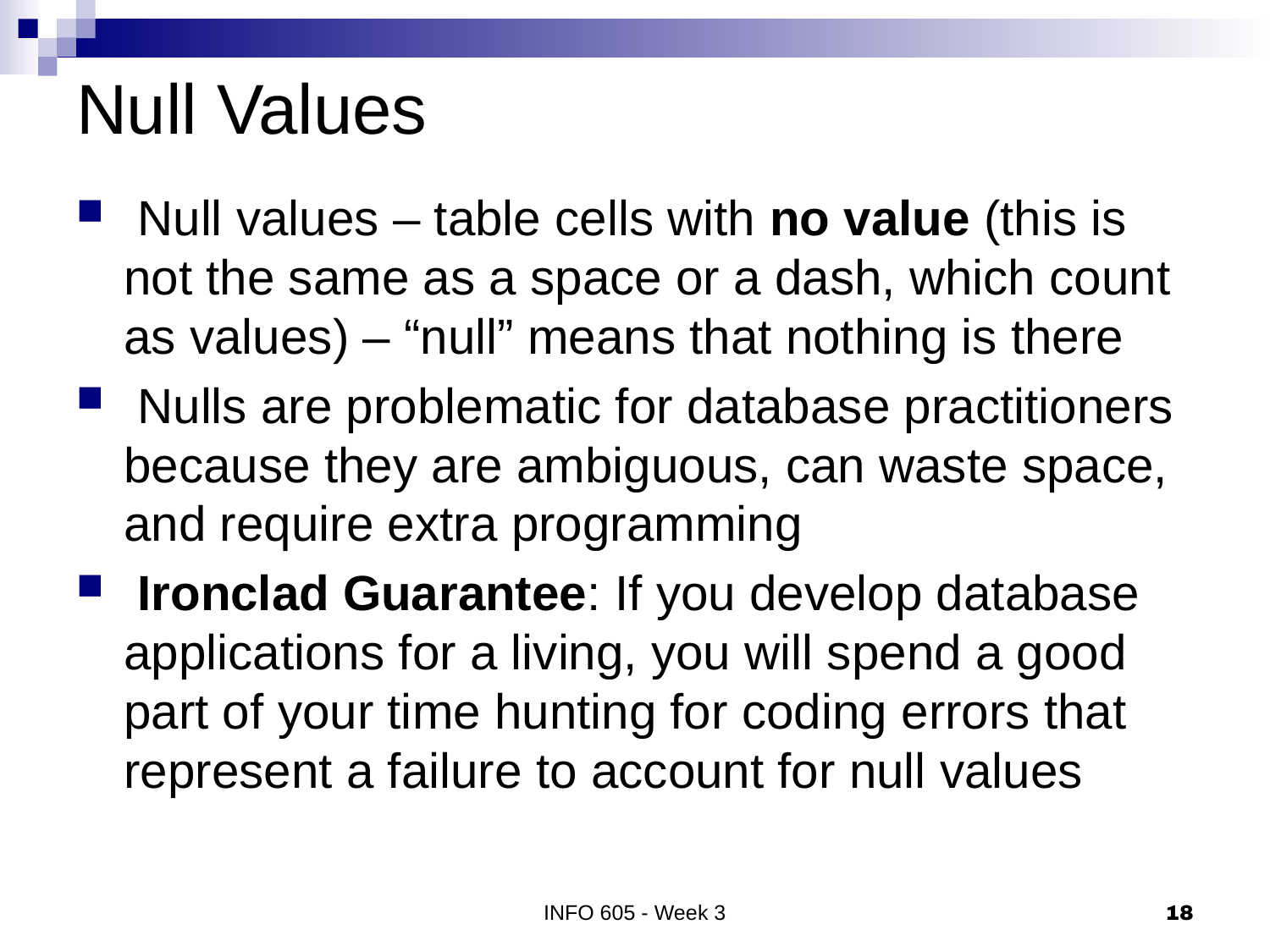

# Null Values
 Null values – table cells with no value (this is not the same as a space or a dash, which count as values) – “null” means that nothing is there
 Nulls are problematic for database practitioners because they are ambiguous, can waste space, and require extra programming
 Ironclad Guarantee: If you develop database applications for a living, you will spend a good part of your time hunting for coding errors that represent a failure to account for null values
INFO 605 - Week 3
18